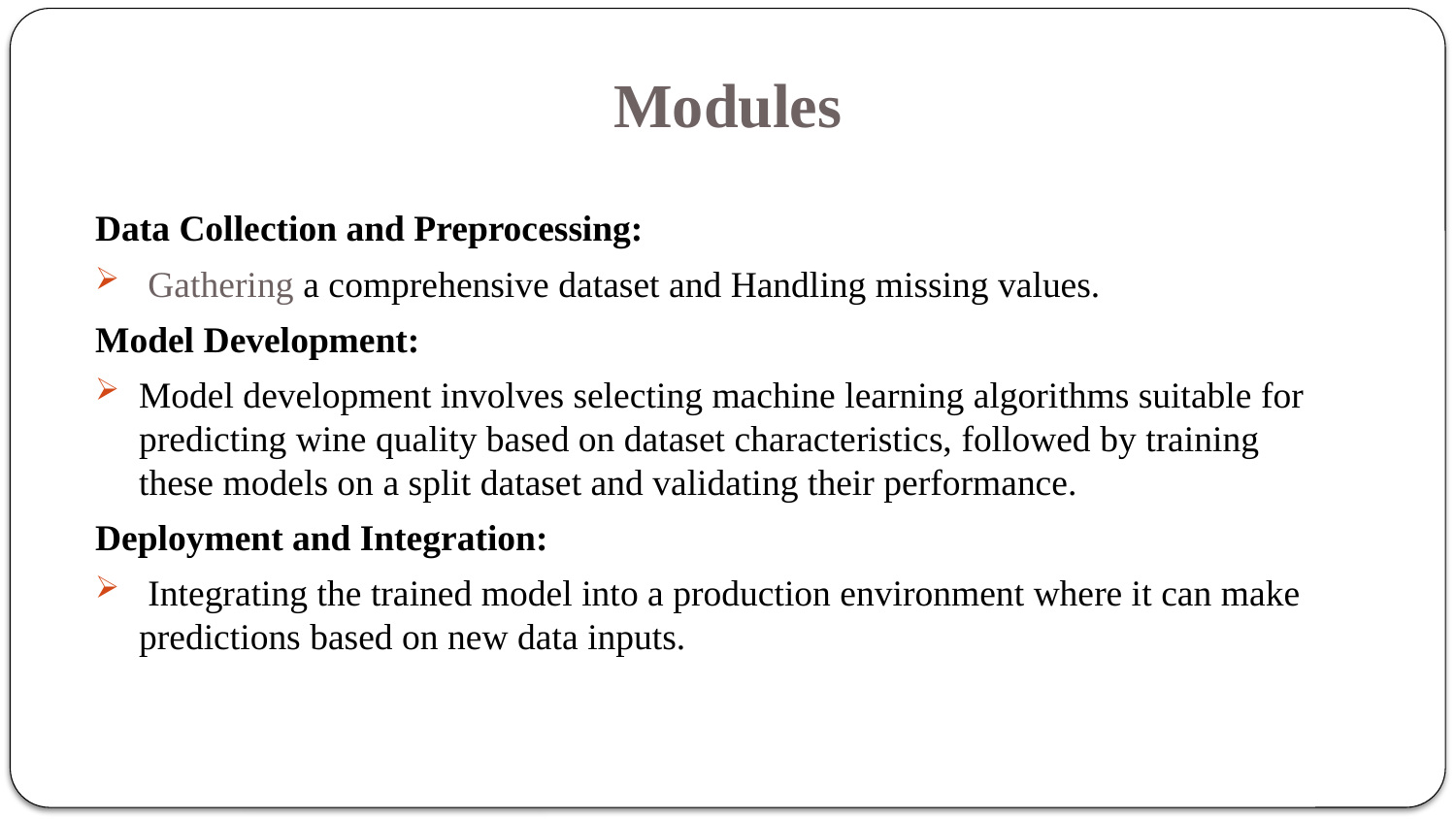

# Modules

Data Collection and Preprocessing:
 Gathering a comprehensive dataset and Handling missing values.
Model Development:
Model development involves selecting machine learning algorithms suitable for predicting wine quality based on dataset characteristics, followed by training these models on a split dataset and validating their performance.
Deployment and Integration:
 Integrating the trained model into a production environment where it can make predictions based on new data inputs.